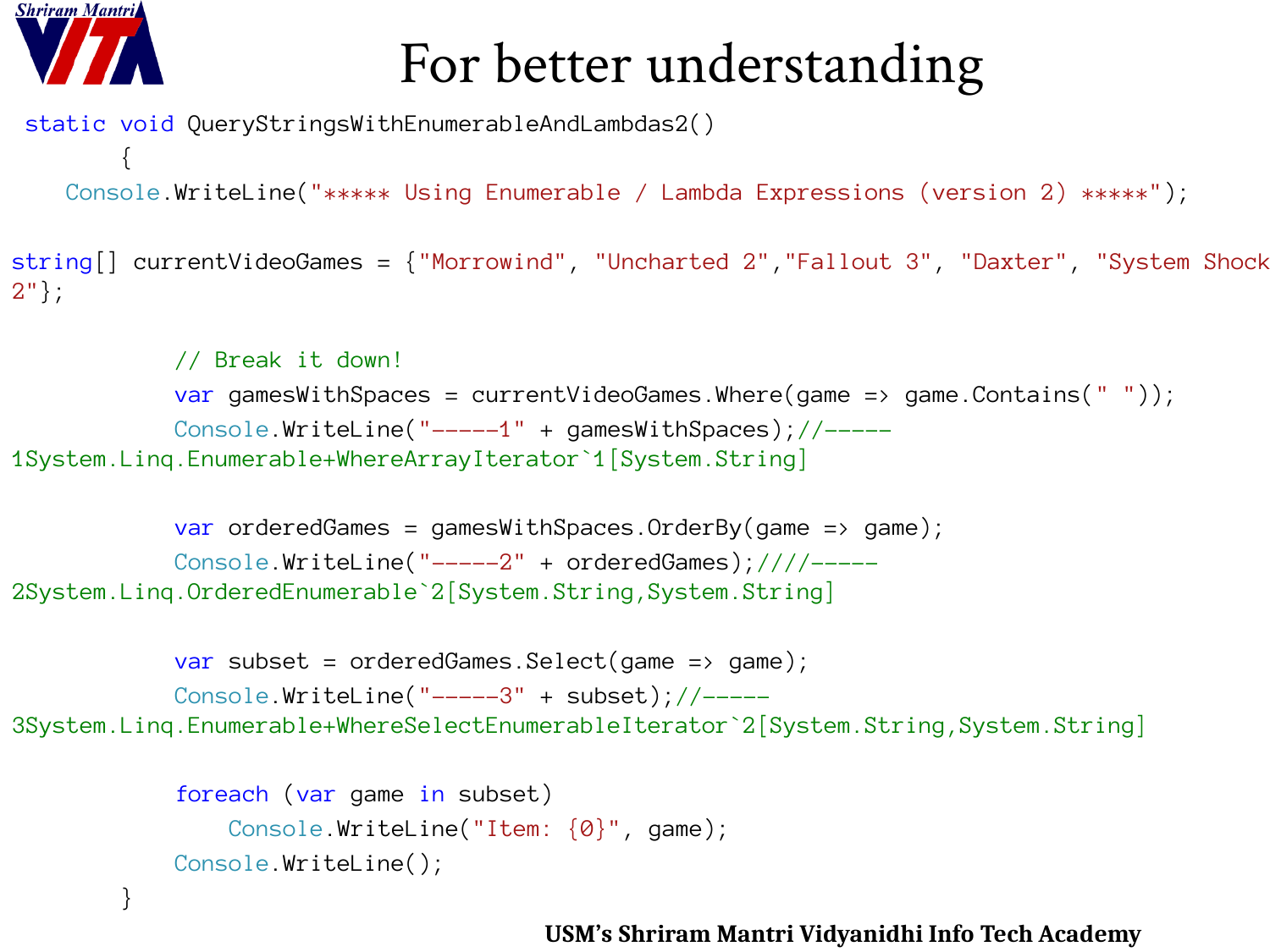

# For better understanding
 static void QueryStringsWithEnumerableAndLambdas2()
        {
    Console.WriteLine("***** Using Enumerable / Lambda Expressions (version 2) *****");

string[] currentVideoGames = {"Morrowind", "Uncharted 2","Fallout 3", "Daxter", "System Shock 2"};

            // Break it down!
            var gamesWithSpaces = currentVideoGames.Where(game => game.Contains(" "));
            Console.WriteLine("-----1" + gamesWithSpaces);//-----1System.Linq.Enumerable+WhereArrayIterator`1[System.String]

            var orderedGames = gamesWithSpaces.OrderBy(game => game);
            Console.WriteLine("-----2" + orderedGames);////-----2System.Linq.OrderedEnumerable`2[System.String,System.String]

            var subset = orderedGames.Select(game => game);
            Console.WriteLine("-----3" + subset);//-----3System.Linq.Enumerable+WhereSelectEnumerableIterator`2[System.String,System.String]

            foreach (var game in subset)
                Console.WriteLine("Item: {0}", game);
            Console.WriteLine();
        }